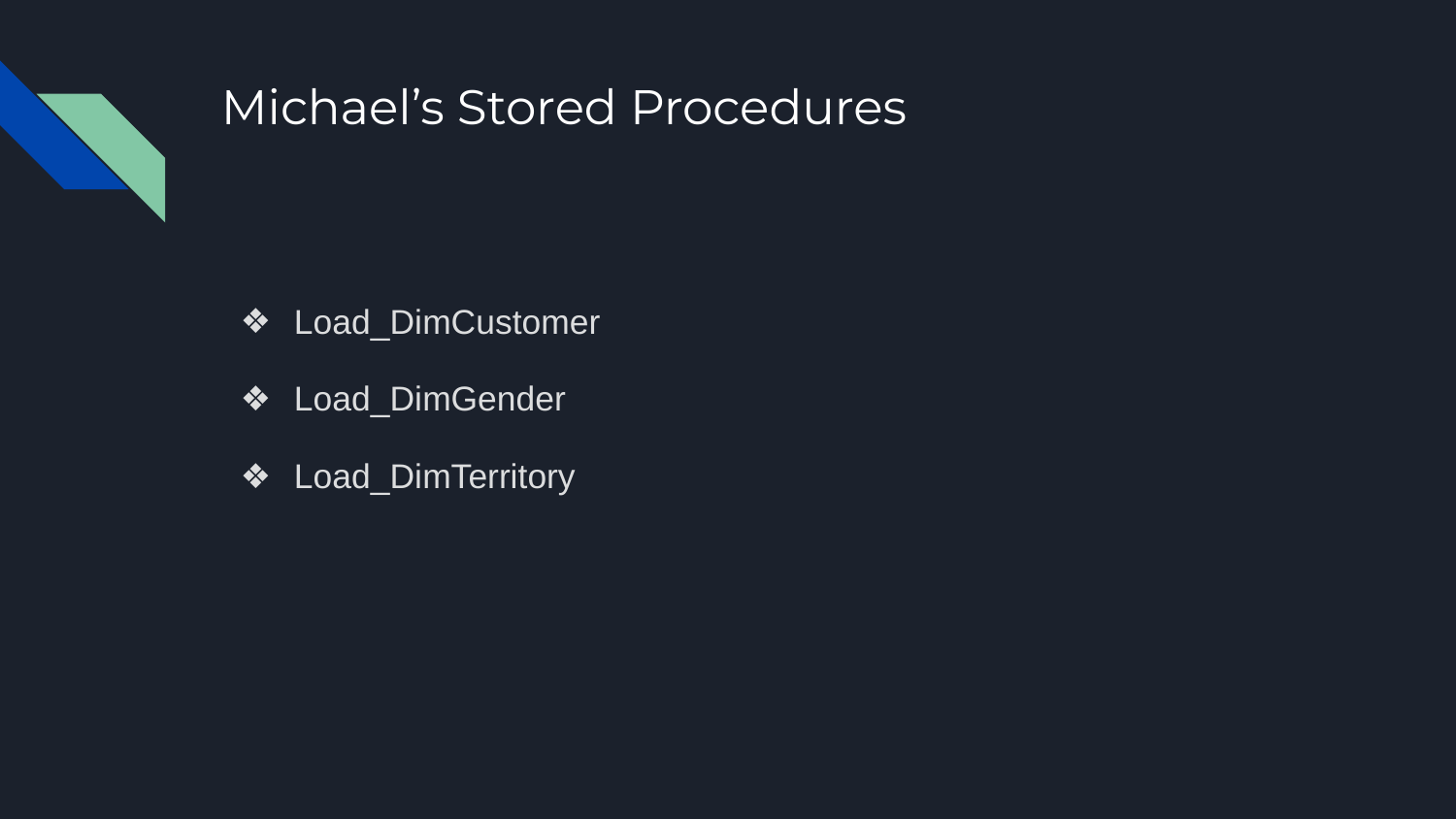

# Michael’s Stored Procedures
Load_DimCustomer
Load_DimGender
Load_DimTerritory